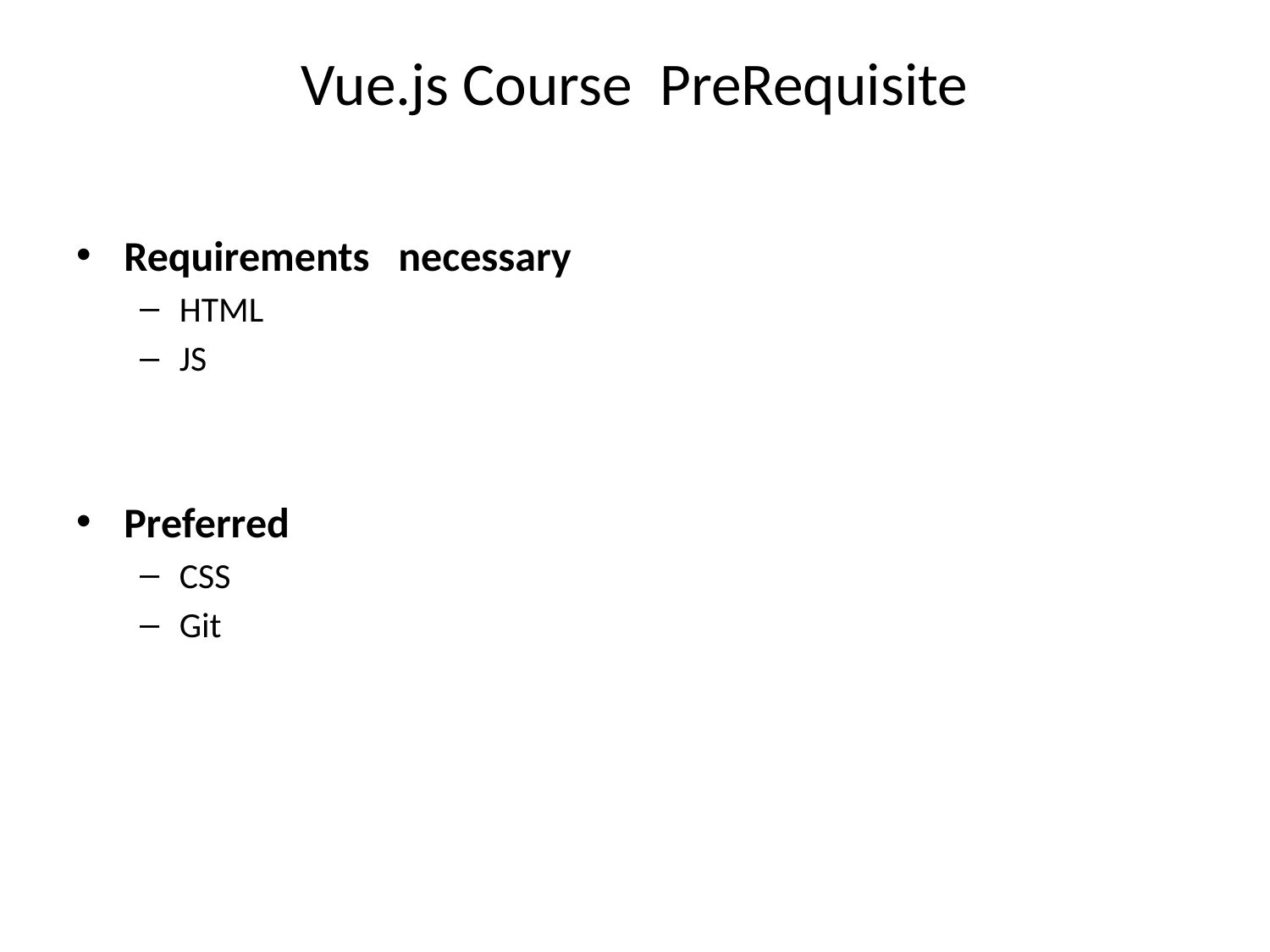

# Vue.js Course  PreRequisite
Requirements   necessary
HTML
JS

Preferred
CSS
Git